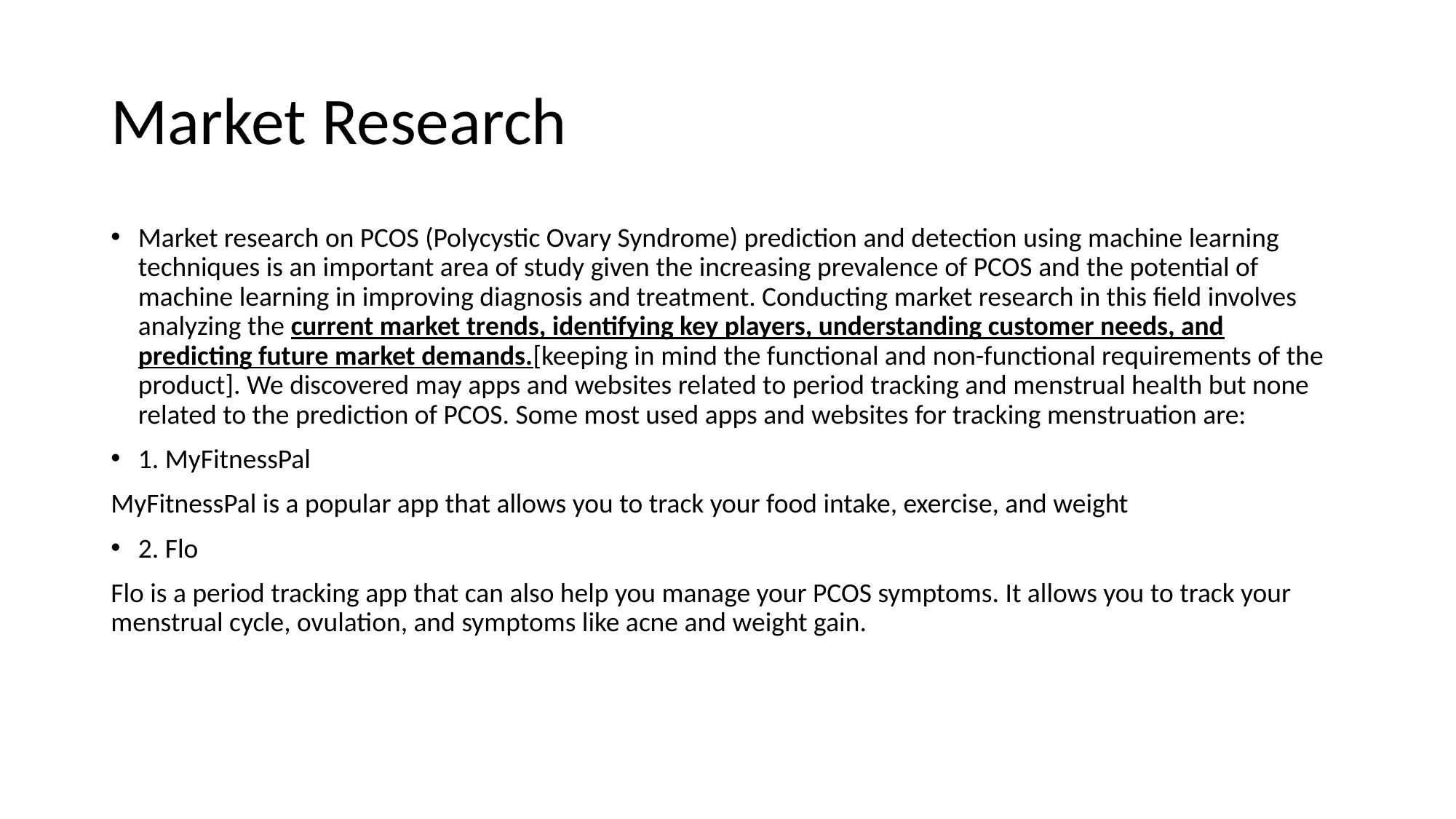

# Market Research
Market research on PCOS (Polycystic Ovary Syndrome) prediction and detection using machine learning techniques is an important area of study given the increasing prevalence of PCOS and the potential of machine learning in improving diagnosis and treatment. Conducting market research in this field involves analyzing the current market trends, identifying key players, understanding customer needs, and predicting future market demands.[keeping in mind the functional and non-functional requirements of the product]. We discovered may apps and websites related to period tracking and menstrual health but none related to the prediction of PCOS. Some most used apps and websites for tracking menstruation are:
1. MyFitnessPal
MyFitnessPal is a popular app that allows you to track your food intake, exercise, and weight
2. Flo
Flo is a period tracking app that can also help you manage your PCOS symptoms. It allows you to track your menstrual cycle, ovulation, and symptoms like acne and weight gain.